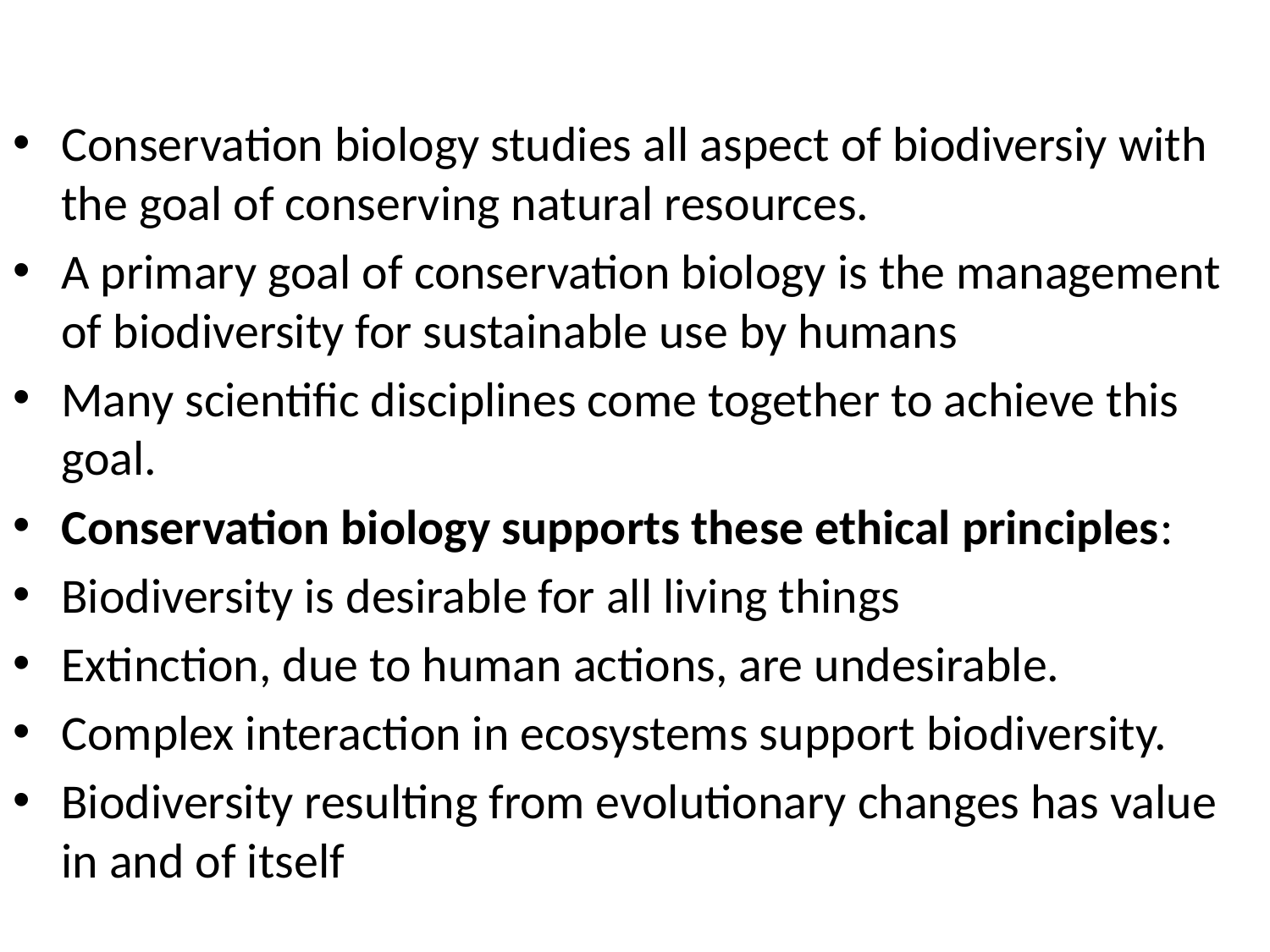

Conservation biology studies all aspect of biodiversiy with the goal of conserving natural resources.
A primary goal of conservation biology is the management of biodiversity for sustainable use by humans
Many scientific disciplines come together to achieve this goal.
Conservation biology supports these ethical principles:
Biodiversity is desirable for all living things
Extinction, due to human actions, are undesirable.
Complex interaction in ecosystems support biodiversity.
Biodiversity resulting from evolutionary changes has value in and of itself